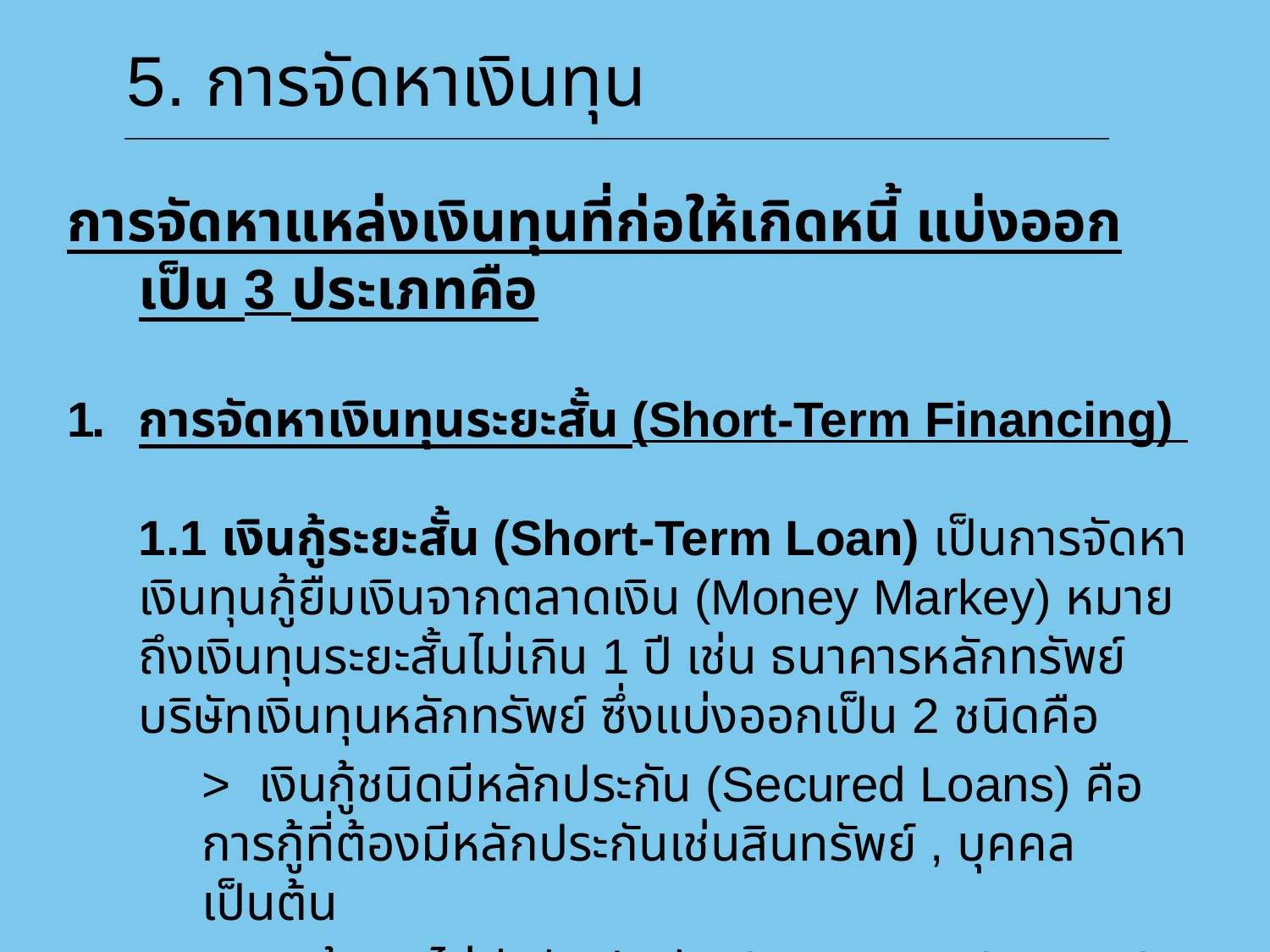

# 5. การจัดหาเงินทุน

การจัดหาแหล่งเงินทุนที่ก่อให้เกิดหนี้ แบ่งออกเป็น 3 ประเภทคือ

การจัดหาเงินทุนระยะสั้น (Short-Term Financing)

	1.1 เงินกู้ระยะสั้น (Short-Term Loan) เป็นการจัดหาเงินทุนกู้ยืมเงินจากตลาดเงิน (Money Markey) หมายถึงเงินทุนระยะสั้นไม่เกิน 1 ปี เช่น ธนาคารหลักทรัพย์ บริษัทเงินทุนหลักทรัพย์ ซึ่งแบ่งออกเป็น 2 ชนิดคือ
	>  เงินกู้ชนิดมีหลักประกัน (Secured Loans) คือ การกู้ที่ต้องมีหลักประกันเช่นสินทรัพย์ , บุคคล เป็นต้น
	> เงินกู้ชนิดไม่มีหลักประกัน (Unsecured Loans) คือไม่ต้องใช้หลักประกันในการกู้ ผู้กู้มีความน่าเชื่อถือ ฐานะการเงินมั่นคง